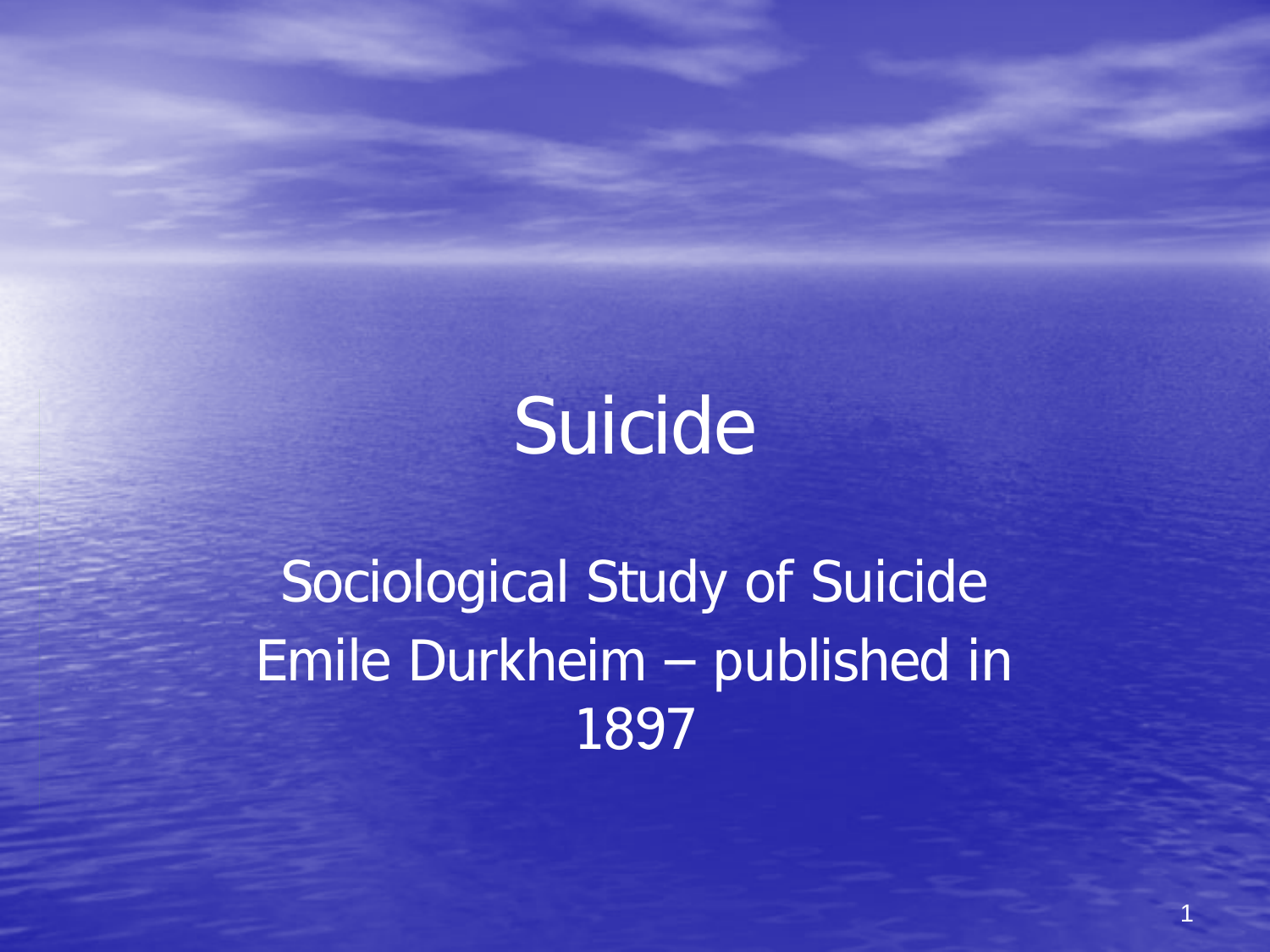

# Suicide
Sociological Study of Suicide
Emile Durkheim – published in 1897
1